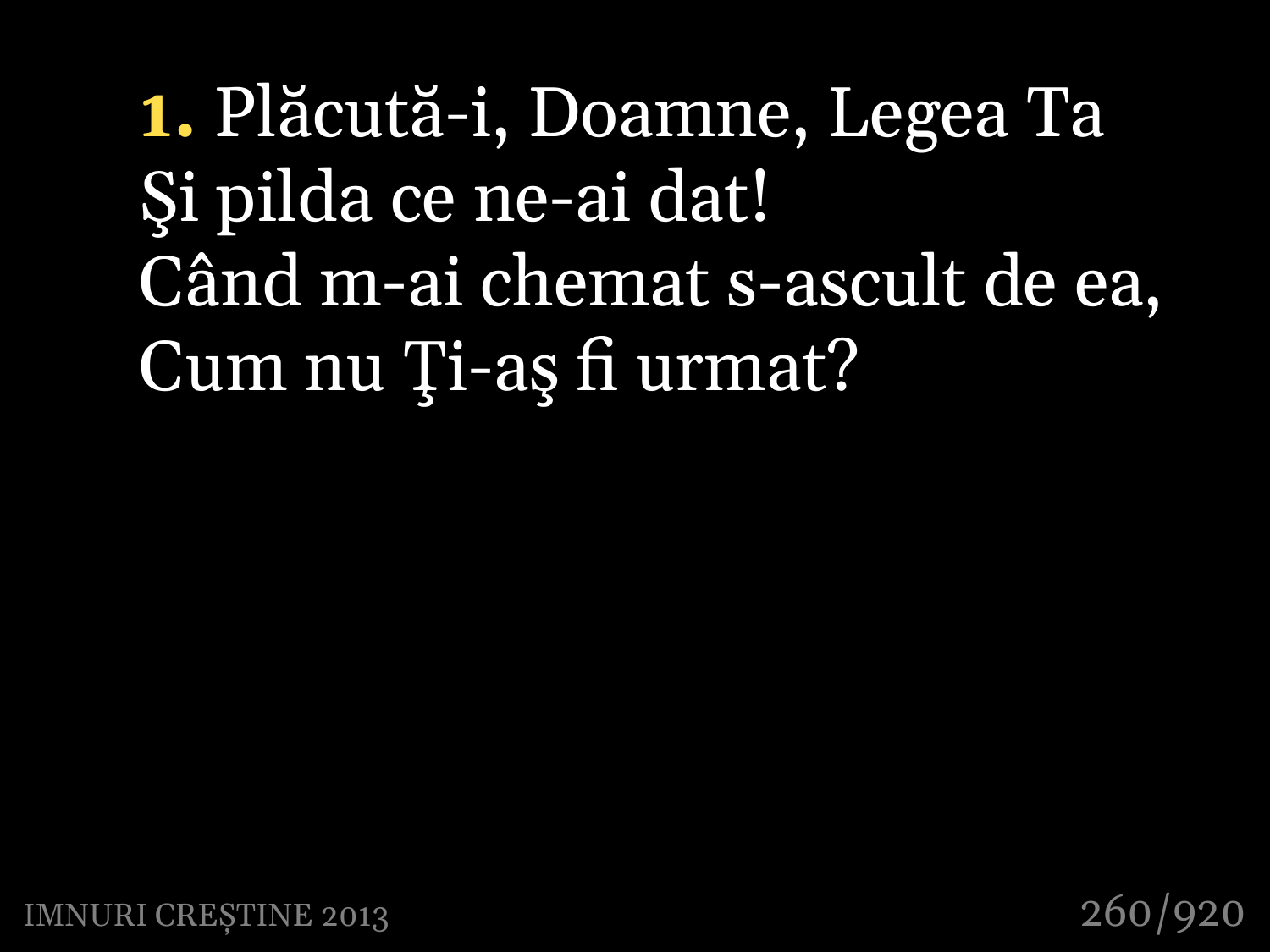

1. Plăcută-i, Doamne, Legea Ta
Şi pilda ce ne-ai dat!
Când m-ai chemat s-ascult de ea,
Cum nu Ţi-aş fi urmat?
260/920
IMNURI CREȘTINE 2013